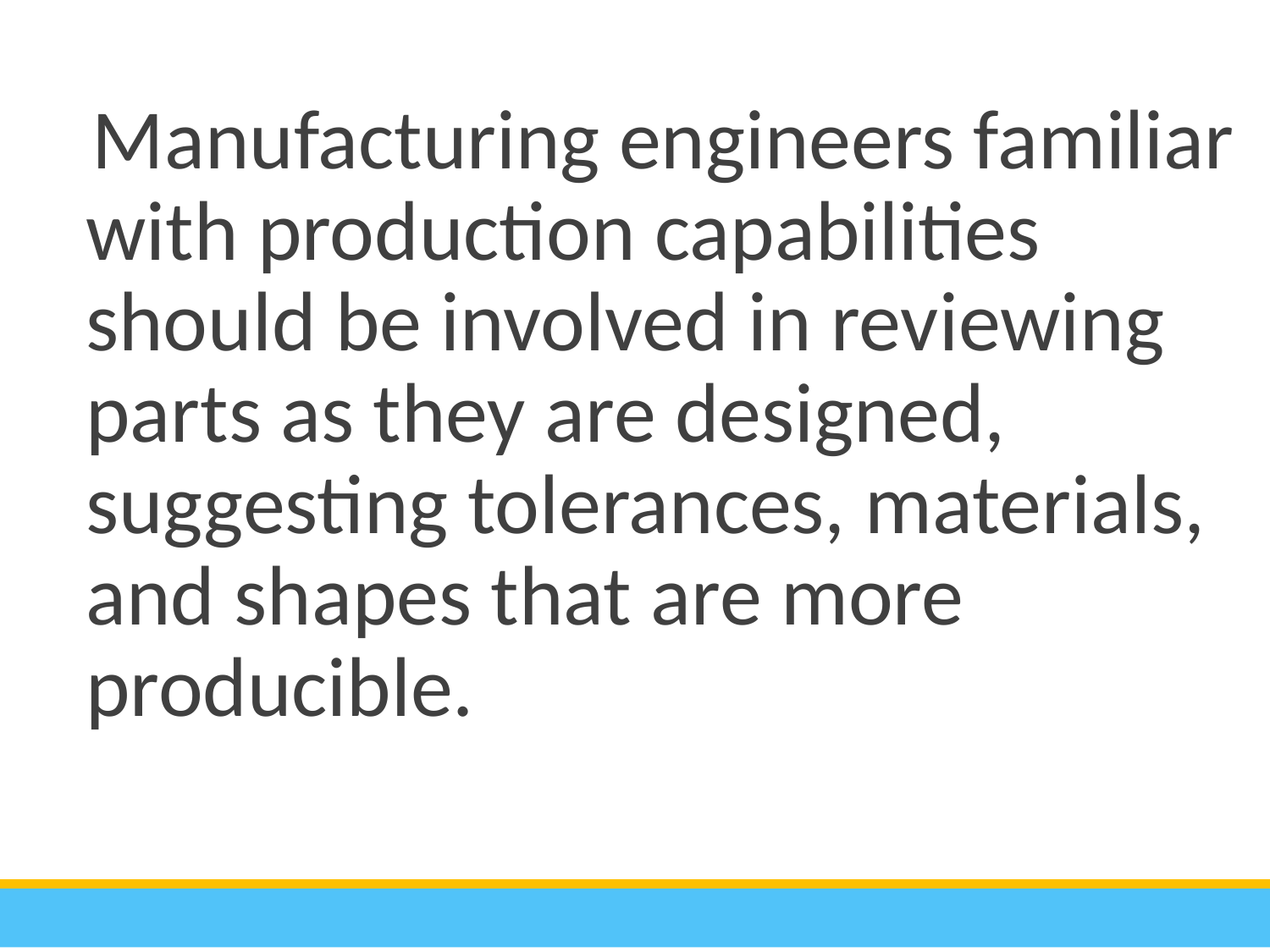

Manufacturing engineers familiar with production capabilities should be involved in reviewing parts as they are designed, suggesting tolerances, materials, and shapes that are more producible.